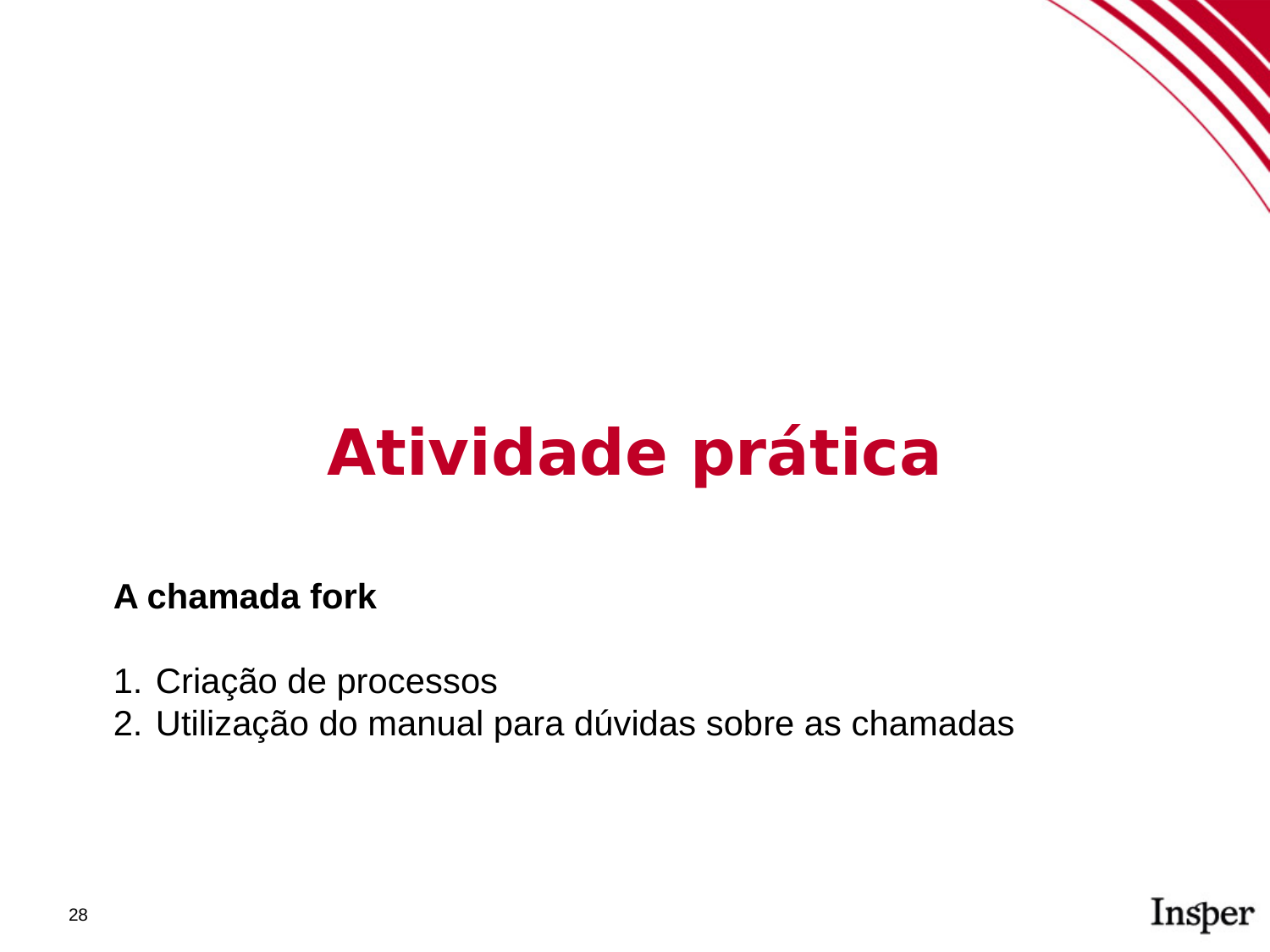

Atividade prática
A chamada fork

Criação de processos
Utilização do manual para dúvidas sobre as chamadas

28